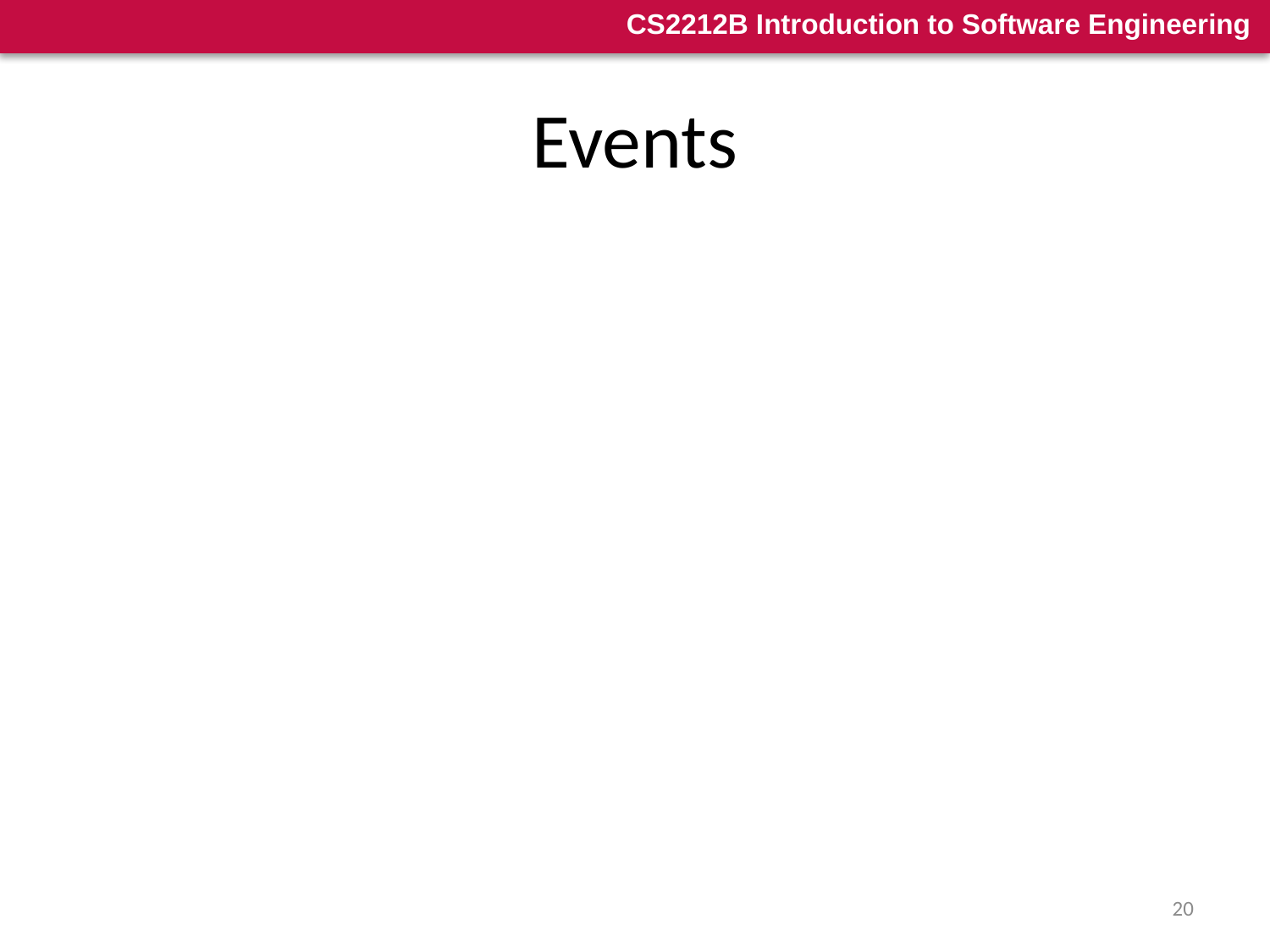

# Events
Virtually all approaches to system development begin the modeling process with the concept of an event

An event occurs at
a specific time and place,
can be described, and
should be remembered by the system

Events trigger all processing that a system does
begin requirement analysis by asking what events occur that will affect the system and then analyze them
20